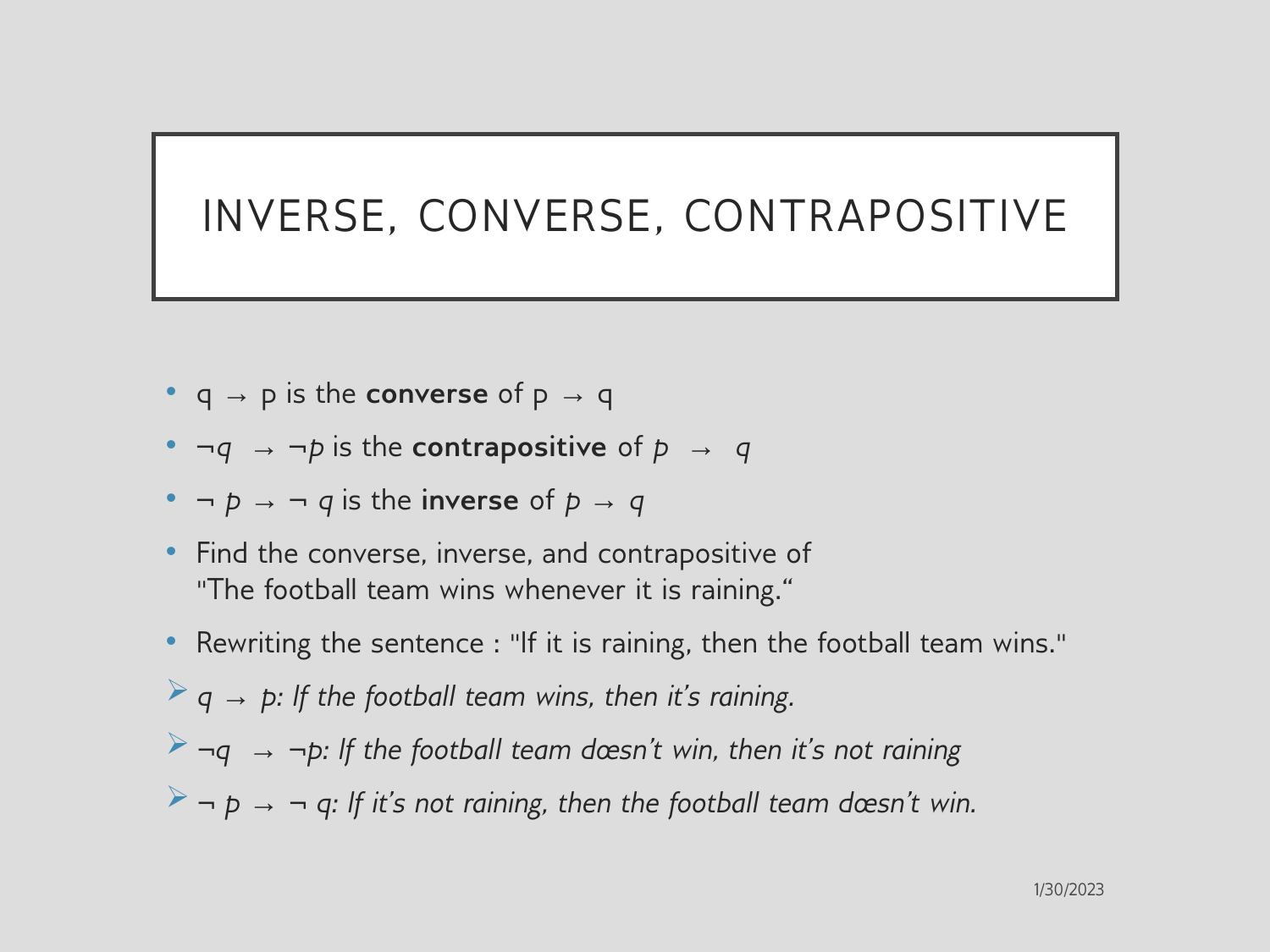

# Inverse, Converse, Contrapositive
q → p is the converse of p → q
¬q  → ¬p is the contrapositive of p  →  q
¬ p → ¬ q is the inverse of p → q
Find the converse, inverse, and contrapositive of
"The football team wins whenever it is raining.“
Rewriting the sentence : "If it is raining, then the football team wins."
q → p: If the football team wins, then it’s raining.
¬q  → ¬p: If the football team doesn’t win, then it’s not raining
¬ p → ¬ q: If it’s not raining, then the football team doesn’t win.
1/30/2023